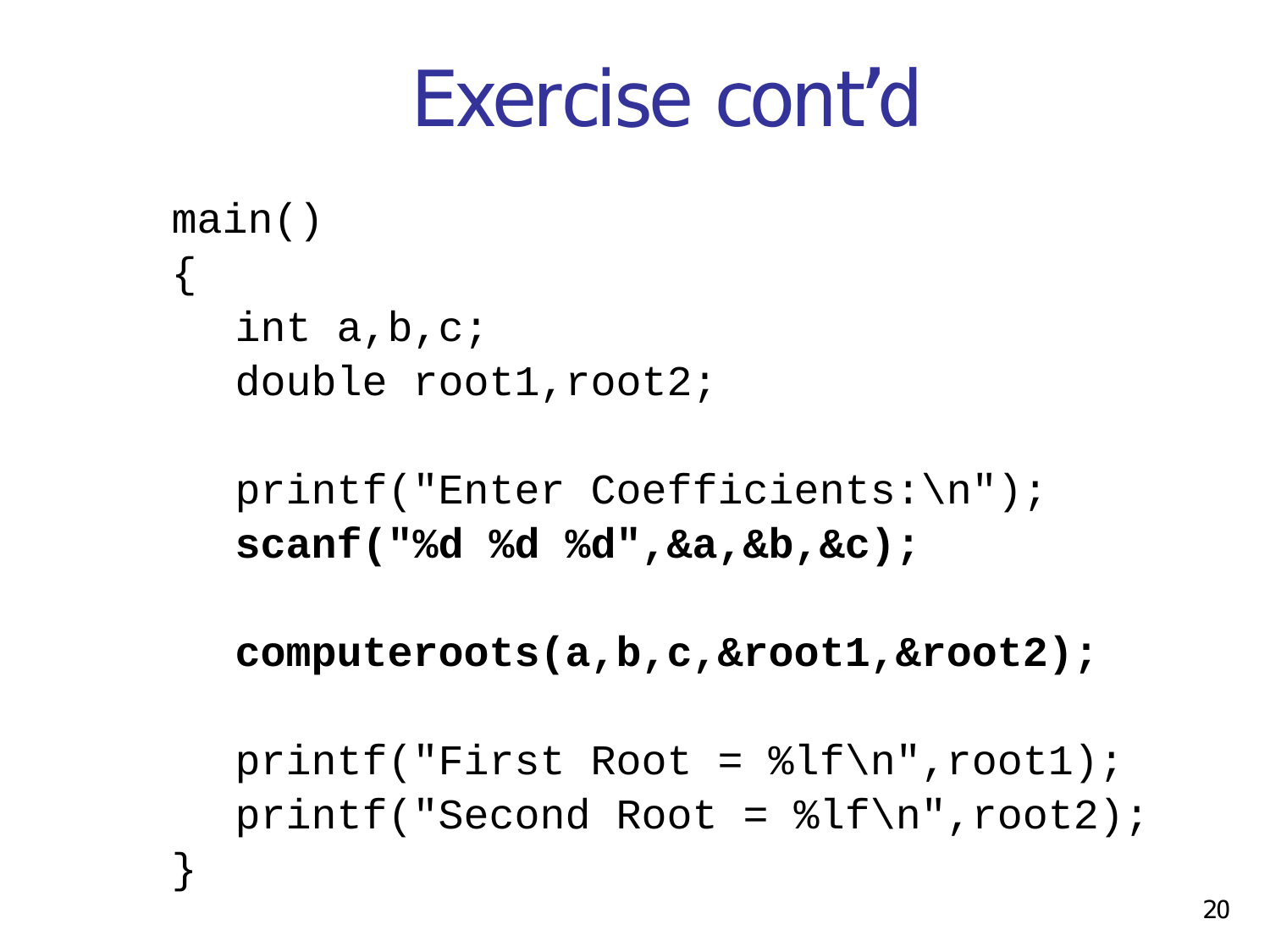

# Exercise cont’d
main()
{
int a,b,c;
double root1,root2;

printf("Enter Coefficients:\n");
scanf("%d %d %d",&a,&b,&c);

computeroots(a,b,c,&root1,&root2);

printf("First Root = %lf\n",root1);
printf("Second Root = %lf\n",root2);
}

20